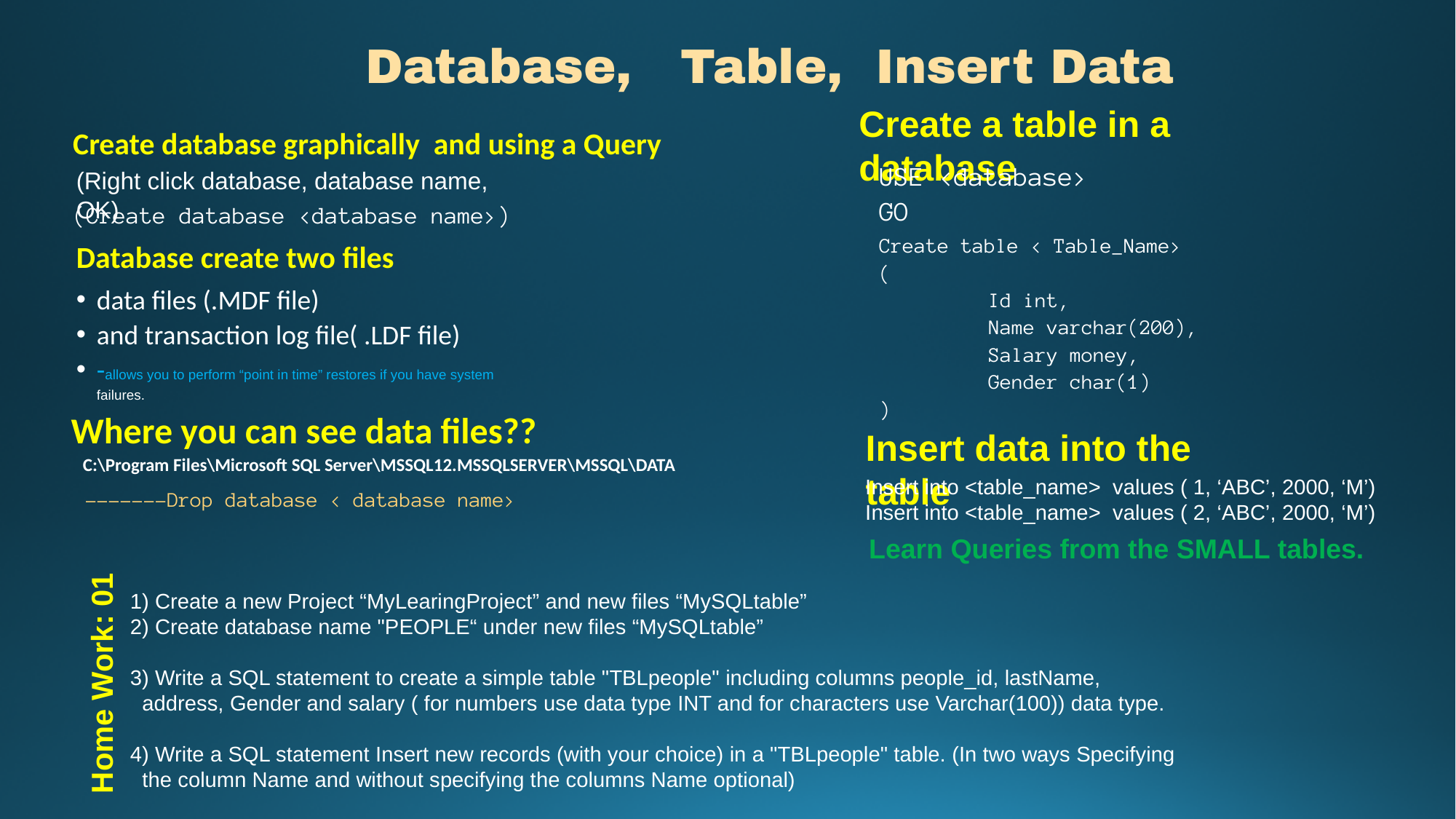

Database,   Table,  Insert Data

Create a table in a database
Create database graphically  and using a Query
USE <database>
GO
(Right click database, database name, OK)
(Create database <database name>)
Create table < Table_Name>
(
	Id int,
	Name varchar(200),
	Salary money,
	Gender char(1)
)

Database create two files
data files (.MDF file)
and transaction log file( .LDF file)
-allows you to perform “point in time” restores if you have system failures.
Where you can see data files??
Insert data into the table
C:\Program Files\Microsoft SQL Server\MSSQL12.MSSQLSERVER\MSSQL\DATA
Insert into <table_name>  values ( 1, ‘ABC’, 2000, ‘M’)
Insert into <table_name>  values ( 2, ‘ABC’, 2000, ‘M’)

-------Drop database < database name>
Learn Queries from the SMALL tables.
1) Create a new Project “MyLearingProject” and new files “MySQLtable”
2) Create database name "PEOPLE“ under new files “MySQLtable”

3) Write a SQL statement to create a simple table "TBLpeople" including columns people_id, lastName,
  address, Gender and salary ( for numbers use data type INT and for characters use Varchar(100)) data type.

4) Write a SQL statement Insert new records (with your choice) in a "TBLpeople" table. (In two ways Specifying
  the column Name and without specifying the columns Name optional)

Home Work: 01